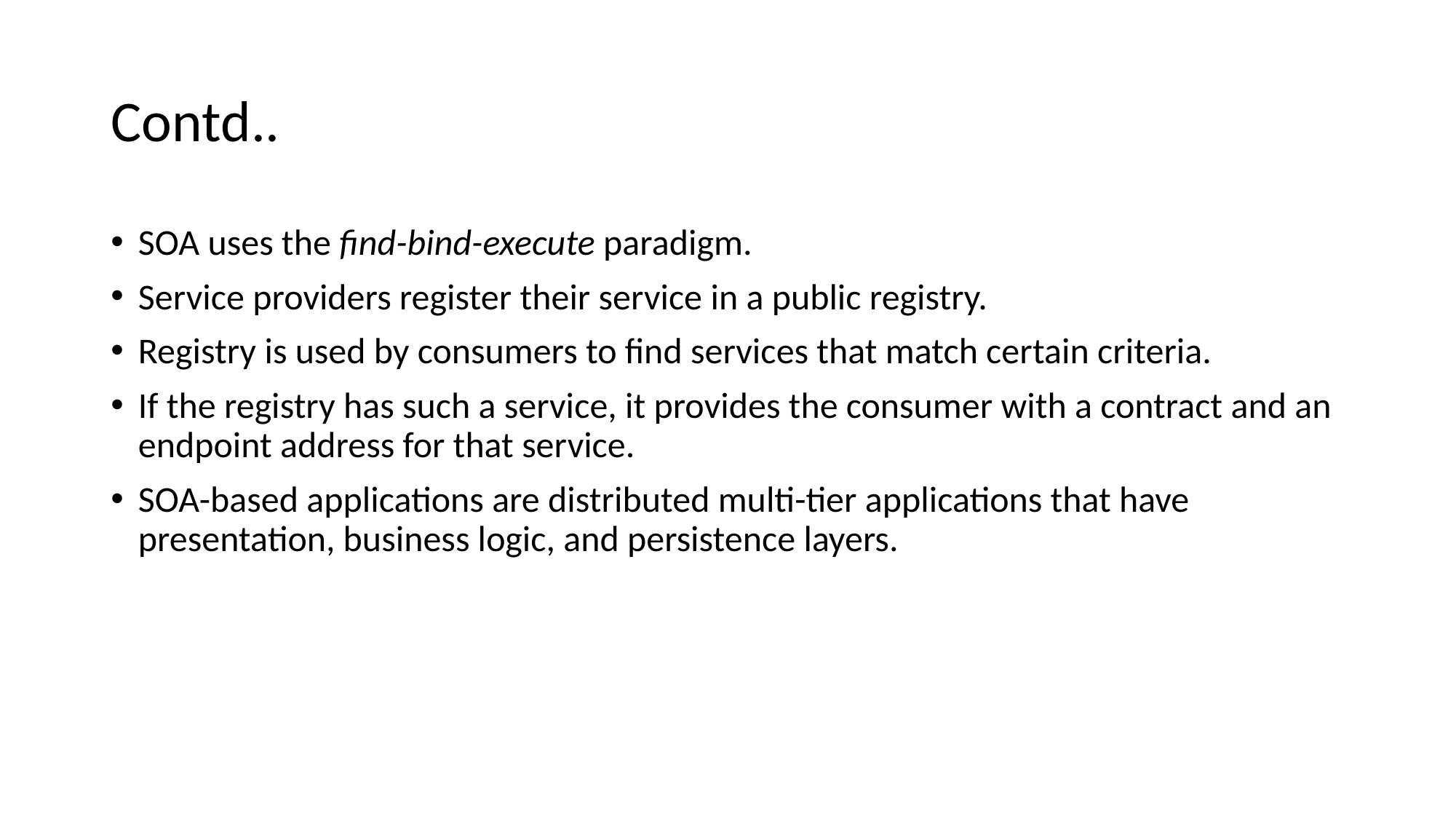

# Contd..
SOA uses the find-bind-execute paradigm.
Service providers register their service in a public registry.
Registry is used by consumers to find services that match certain criteria.
If the registry has such a service, it provides the consumer with a contract and an endpoint address for that service.
SOA-based applications are distributed multi-tier applications that have presentation, business logic, and persistence layers.